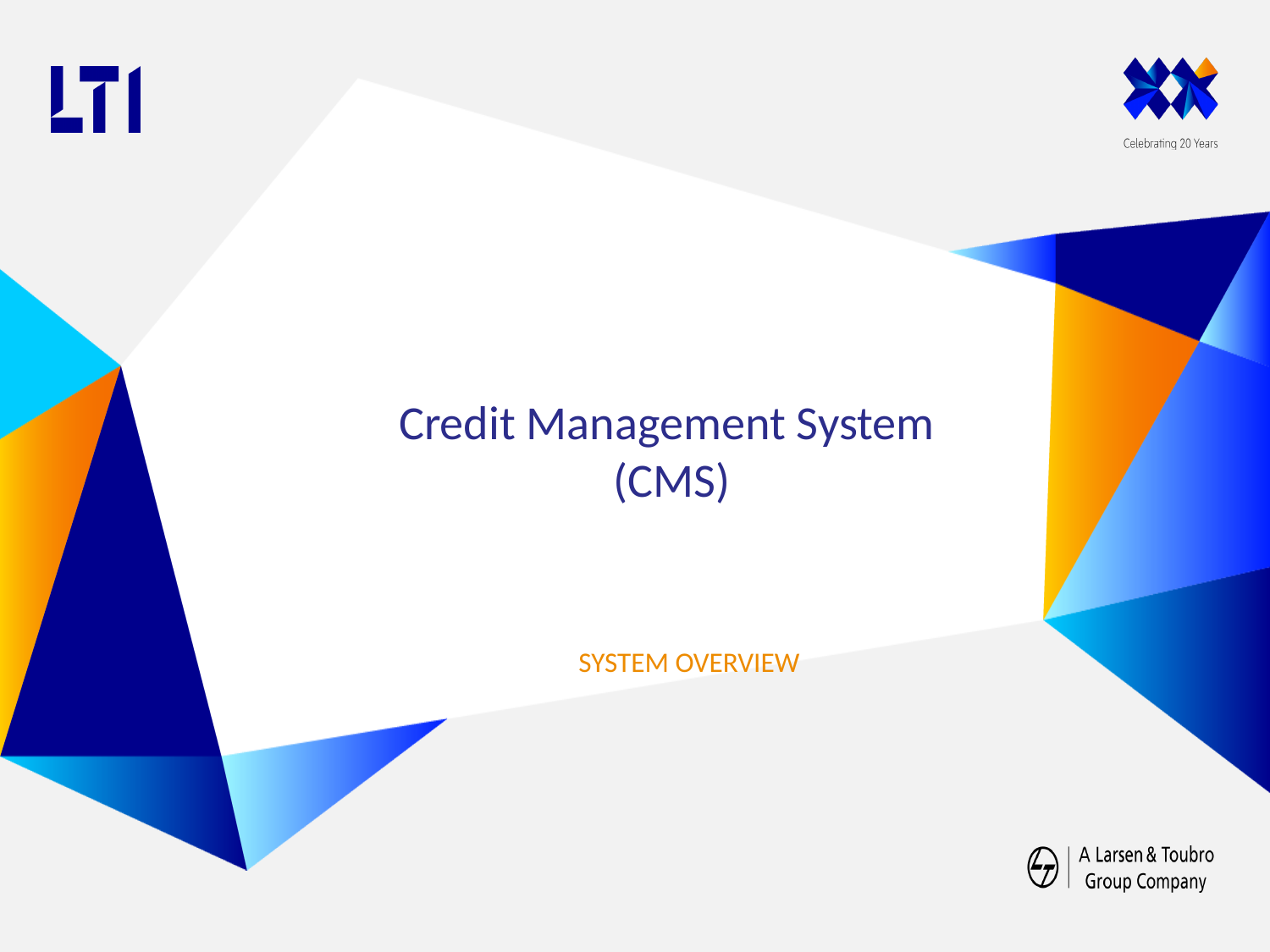

# Credit Management System (CMS)
        SYSTEM OVERVIEW